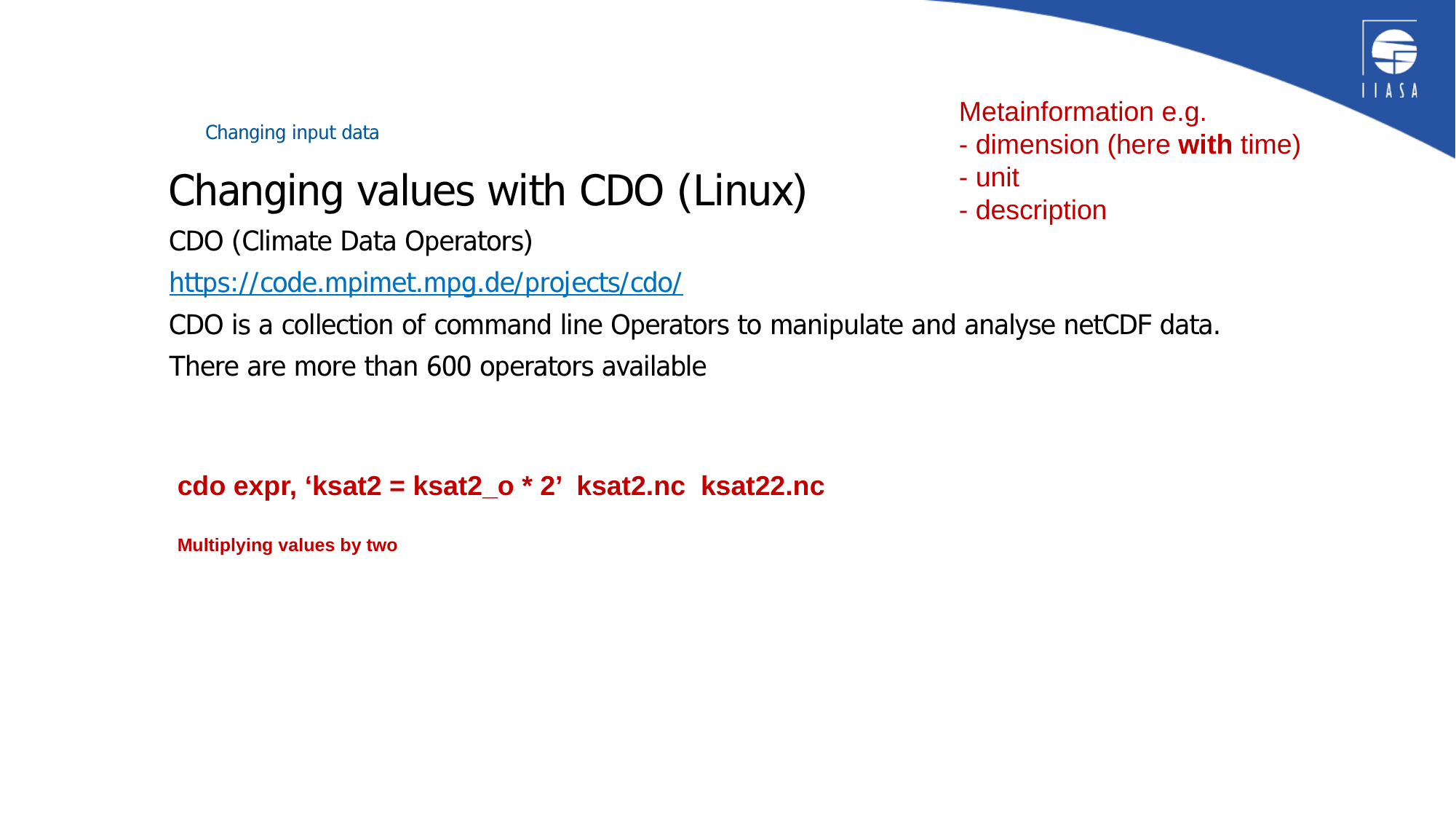

Metainformation e.g.
- dimension (here with time)
- unit
- description
# Changing input data
Changing values with CDO (Linux)
CDO (Climate Data Operators)
https://code.mpimet.mpg.de/projects/cdo/
CDO is a collection of command line Operators to manipulate and analyse netCDF data.
There are more than 600 operators available
cdo expr, ‘ksat2 = ksat2_o * 2’  ksat2.nc  ksat22.nc

Multiplying values by two